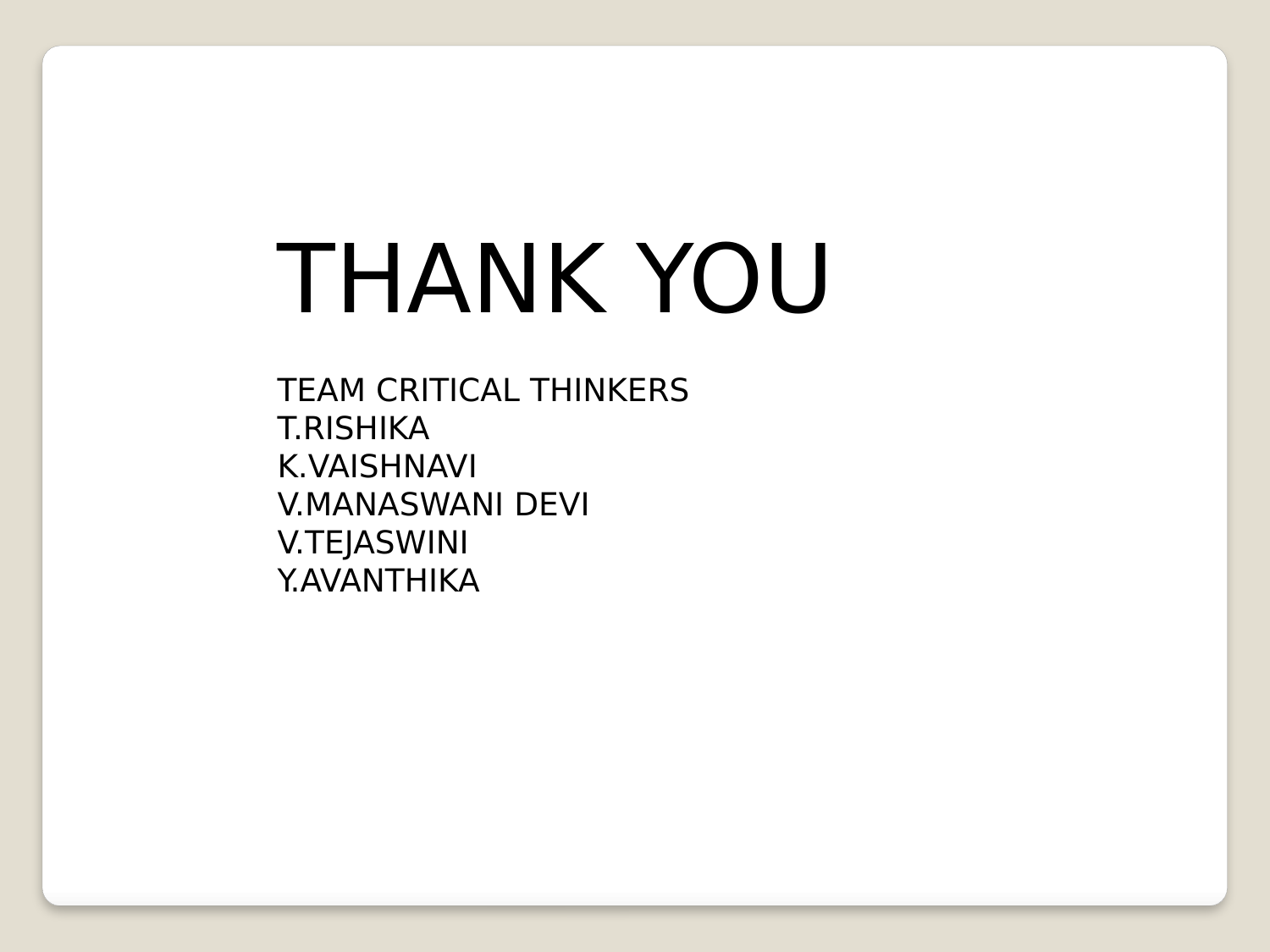

THANK YOU

TEAM CRITICAL THINKERS
T.RISHIKA
K.VAISHNAVI
V.MANASWANI DEVI
V.TEJASWINI
Y.AVANTHIKA